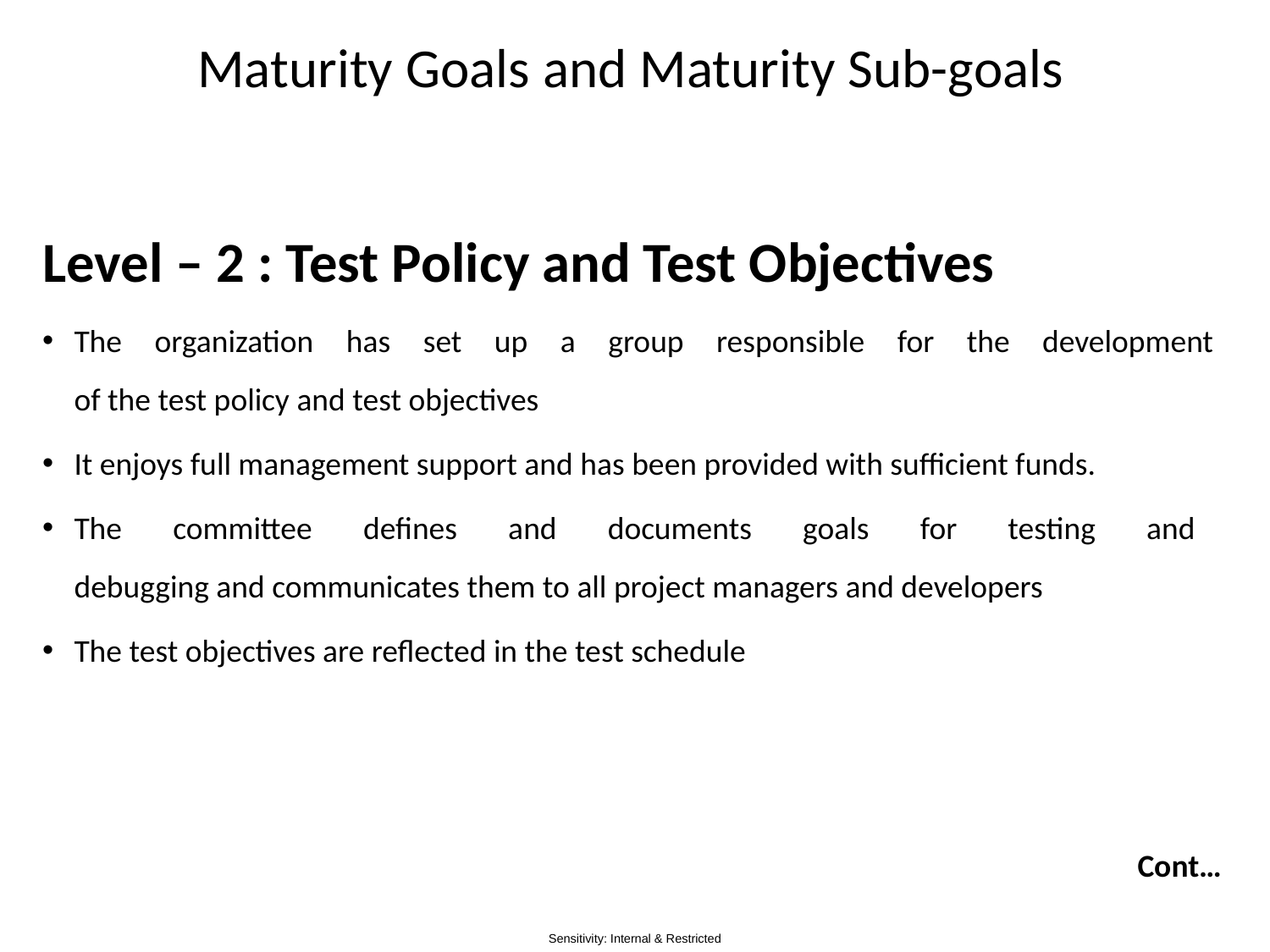

# Maturity Goals and Maturity Sub-goals
Level – 2 : Test Policy and Test Objectives
The organization has set up a group responsible for the development
of the test policy and test objectives
It enjoys full management support and has been provided with sufficient funds.
The committee defines and documents goals for testing and
debugging and communicates them to all project managers and developers
The test objectives are reflected in the test schedule
Cont…